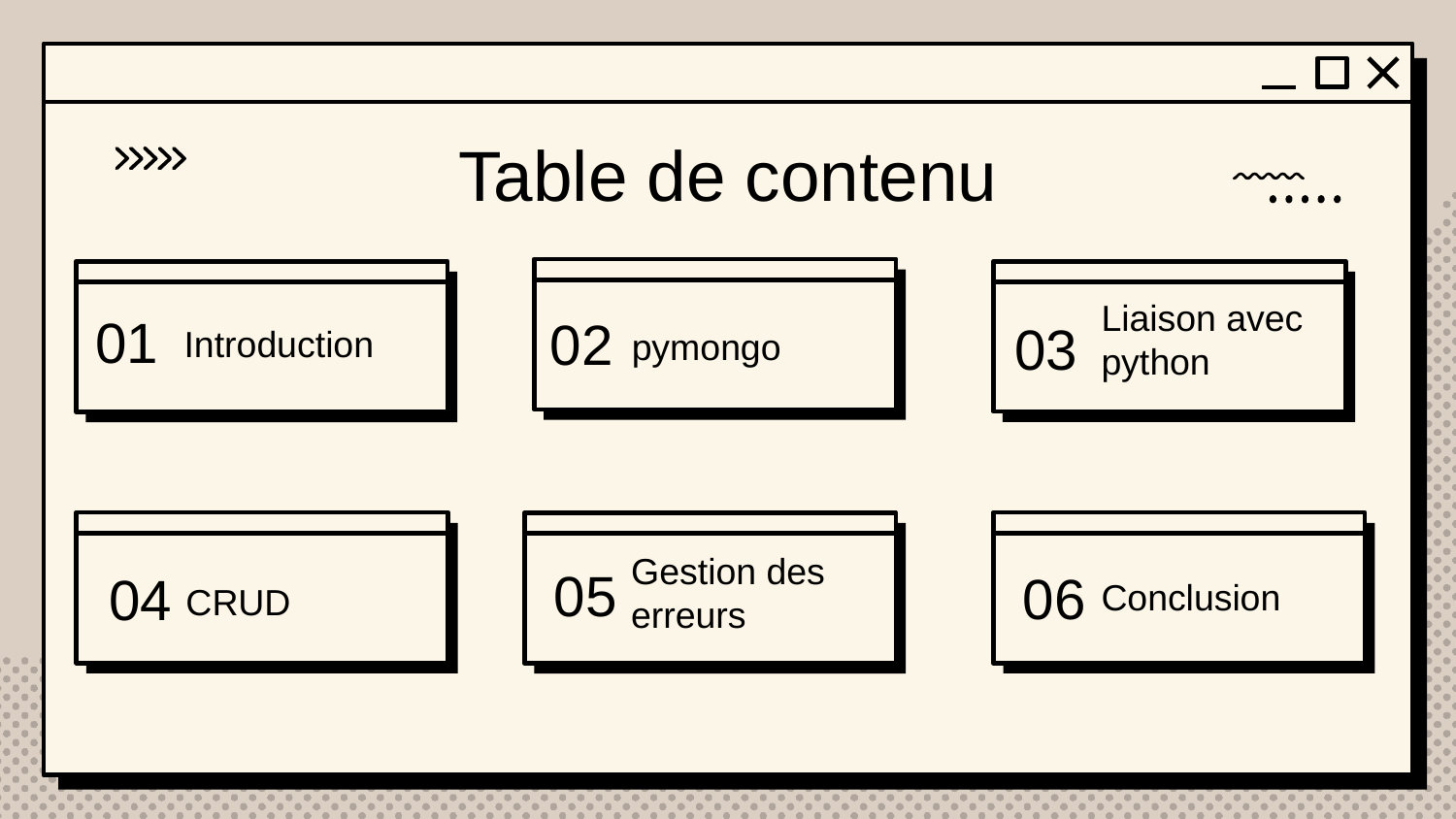

Table de contenu

# 01
02
03
Liaison avec python
Introduction
pymongo

05
06
04
Gestion des erreurs
Conclusion
CRUD